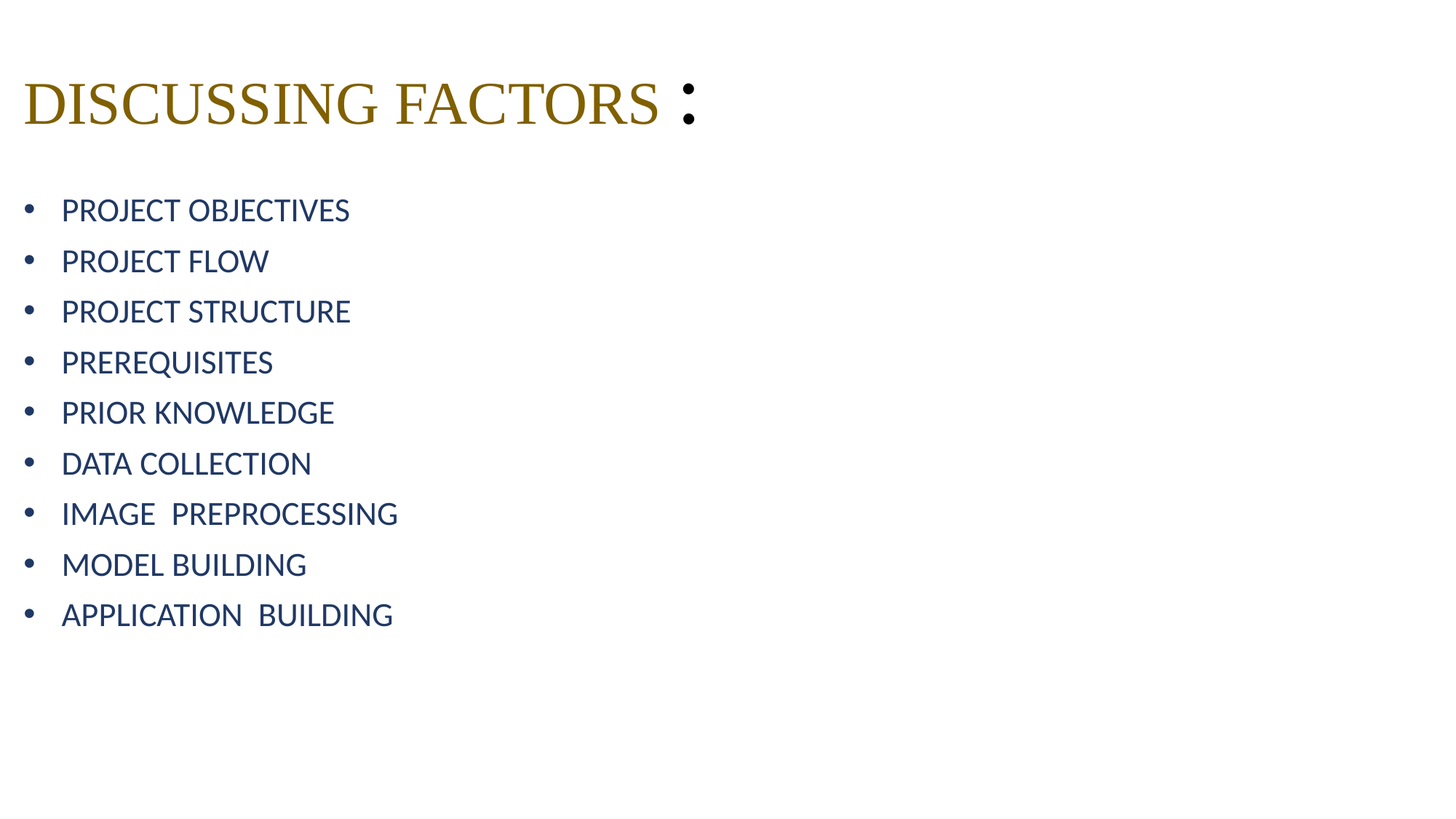

# DISCUSSING FACTORS :
PROJECT OBJECTIVES
PROJECT FLOW
PROJECT STRUCTURE
PREREQUISITES
PRIOR KNOWLEDGE
DATA COLLECTION
IMAGE  PREPROCESSING
MODEL BUILDING
APPLICATION  BUILDING